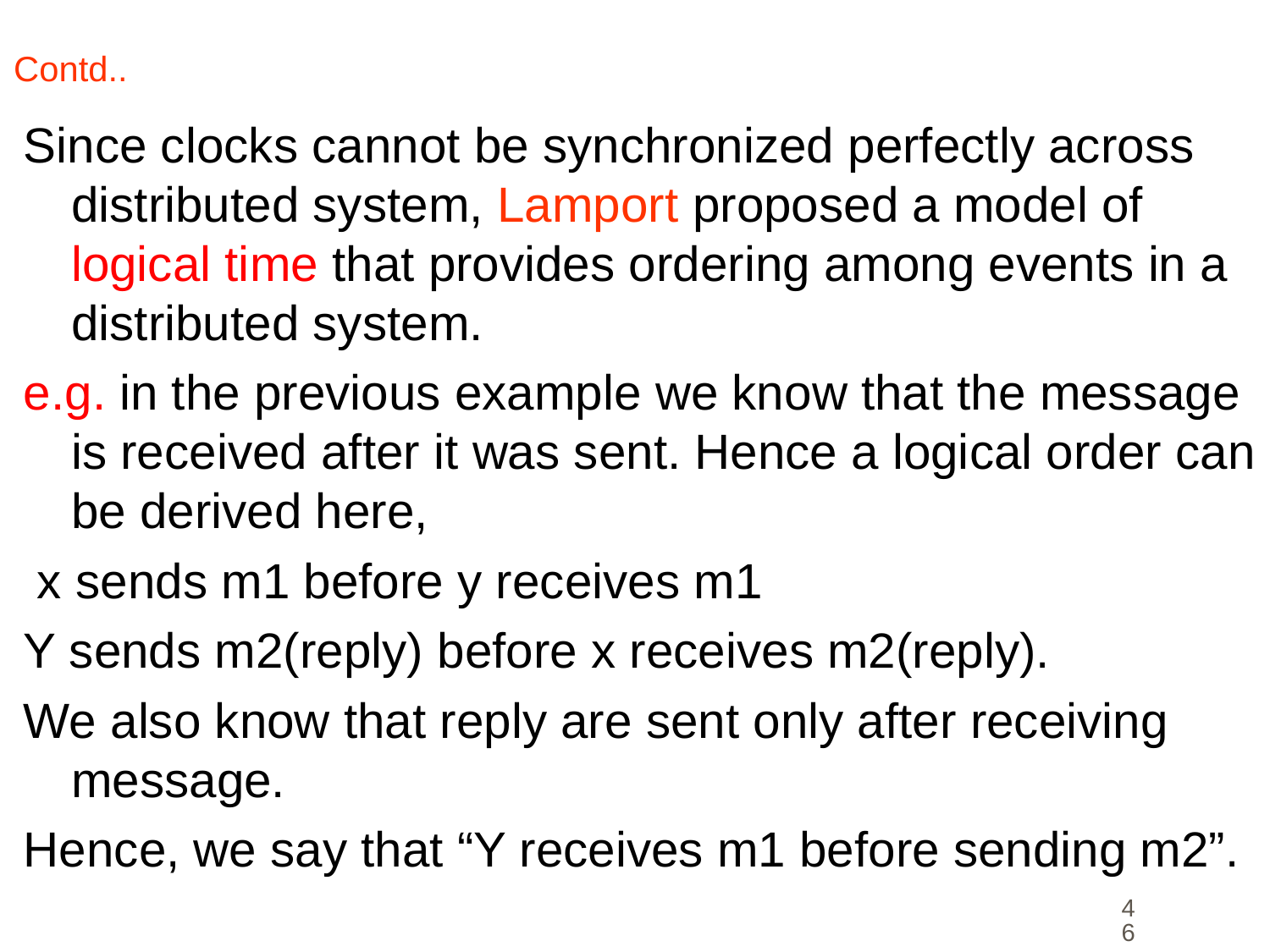

# Contd..
Since clocks cannot be synchronized perfectly across distributed system, Lamport proposed a model of logical time that provides ordering among events in a distributed system.
e.g. in the previous example we know that the message is received after it was sent. Hence a logical order can be derived here,
 x sends m1 before y receives m1
Y sends m2(reply) before x receives m2(reply).
We also know that reply are sent only after receiving message.
Hence, we say that “Y receives m1 before sending m2”.

46